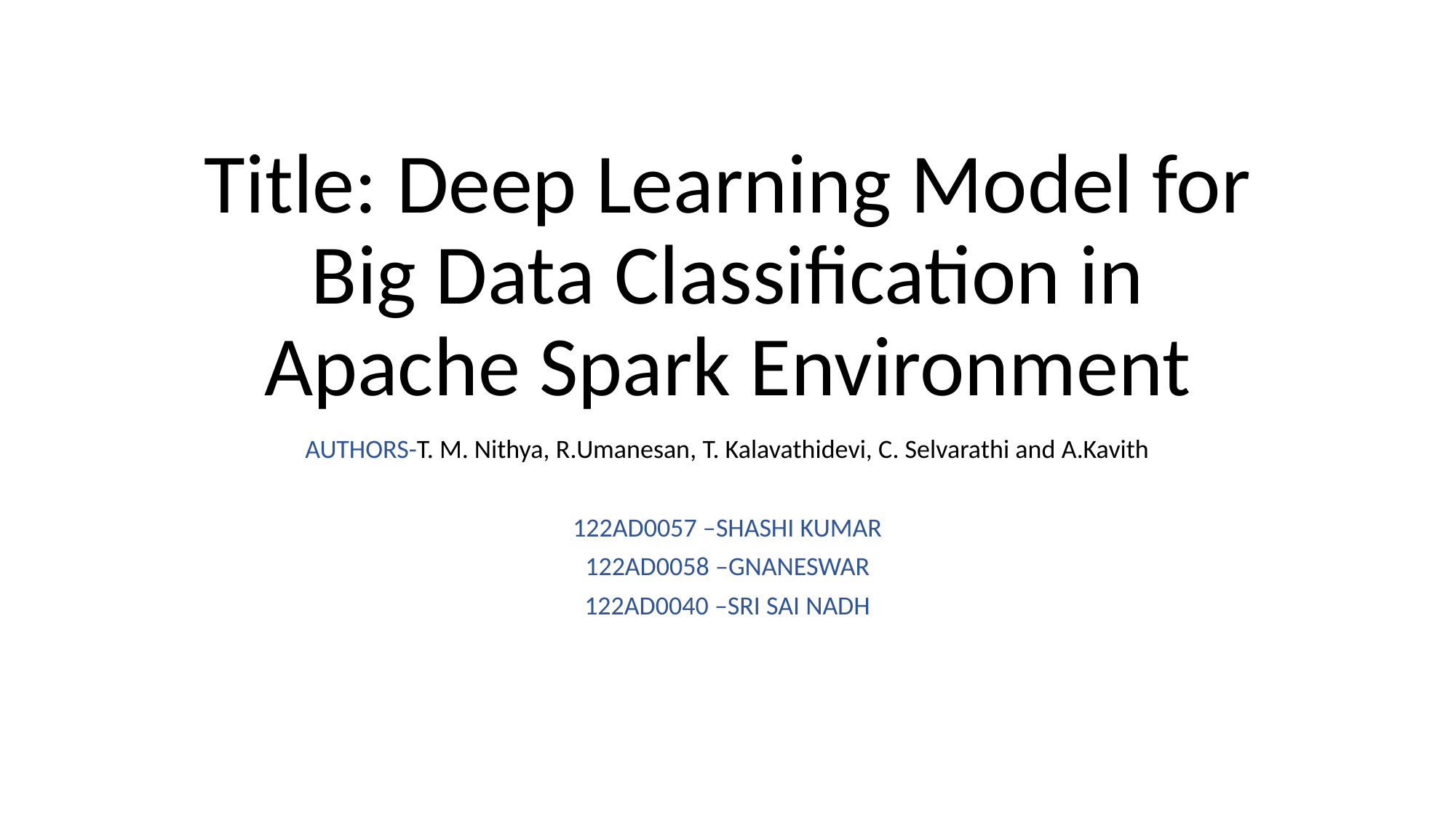

# Title: Deep Learning Model for Big Data Classification in Apache Spark Environment
AUTHORS-T. M. Nithya, R.Umanesan, T. Kalavathidevi, C. Selvarathi and A.Kavith

122AD0057 –SHASHI KUMAR
122AD0058 –GNANESWAR
122AD0040 –SRI SAI NADH